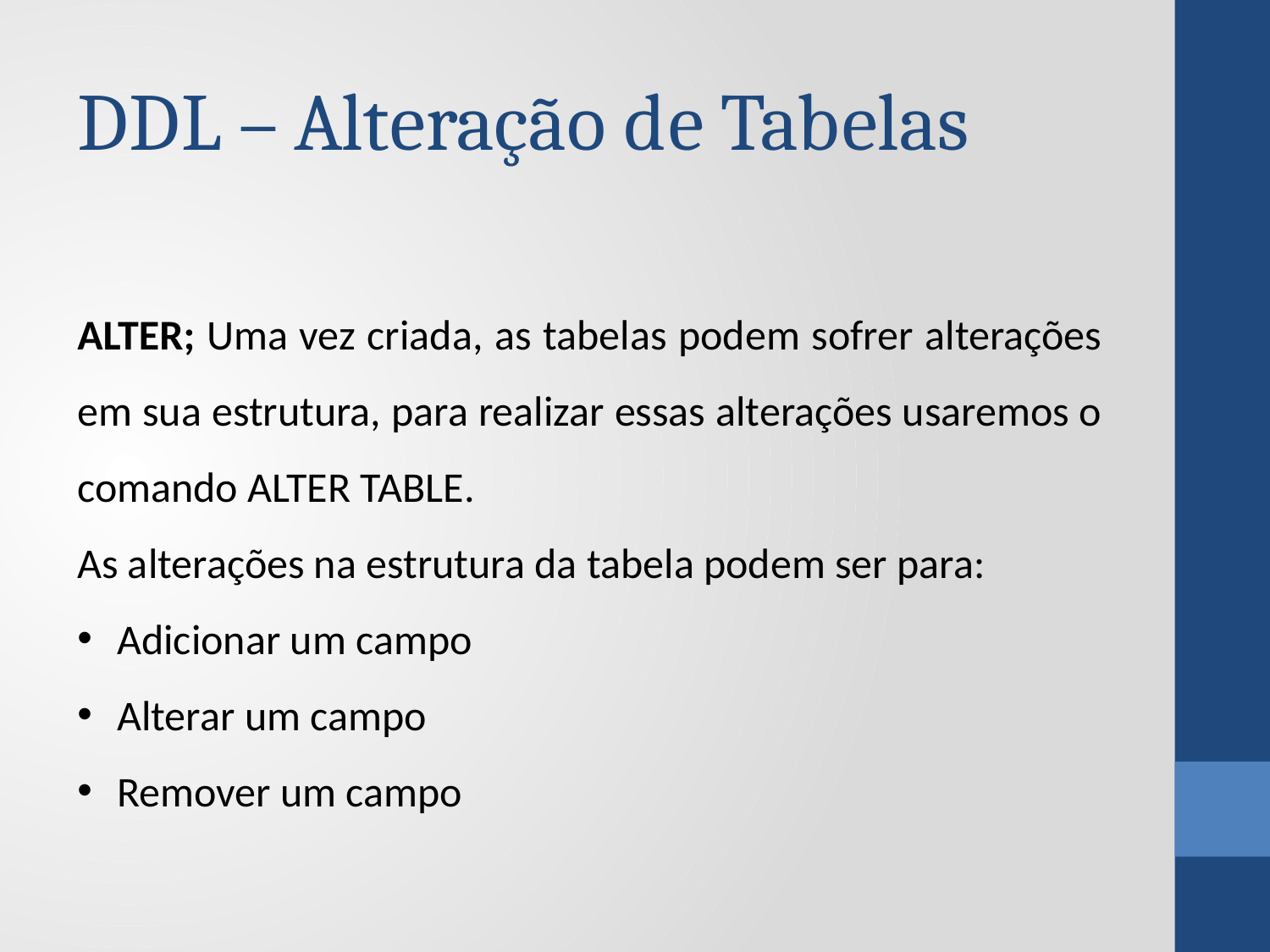

# DDL – Alteração de Tabelas
ALTER; Uma vez criada, as tabelas podem sofrer alterações em sua estrutura, para realizar essas alterações usaremos o comando ALTER TABLE.
As alterações na estrutura da tabela podem ser para:
Adicionar um campo
Alterar um campo
Remover um campo